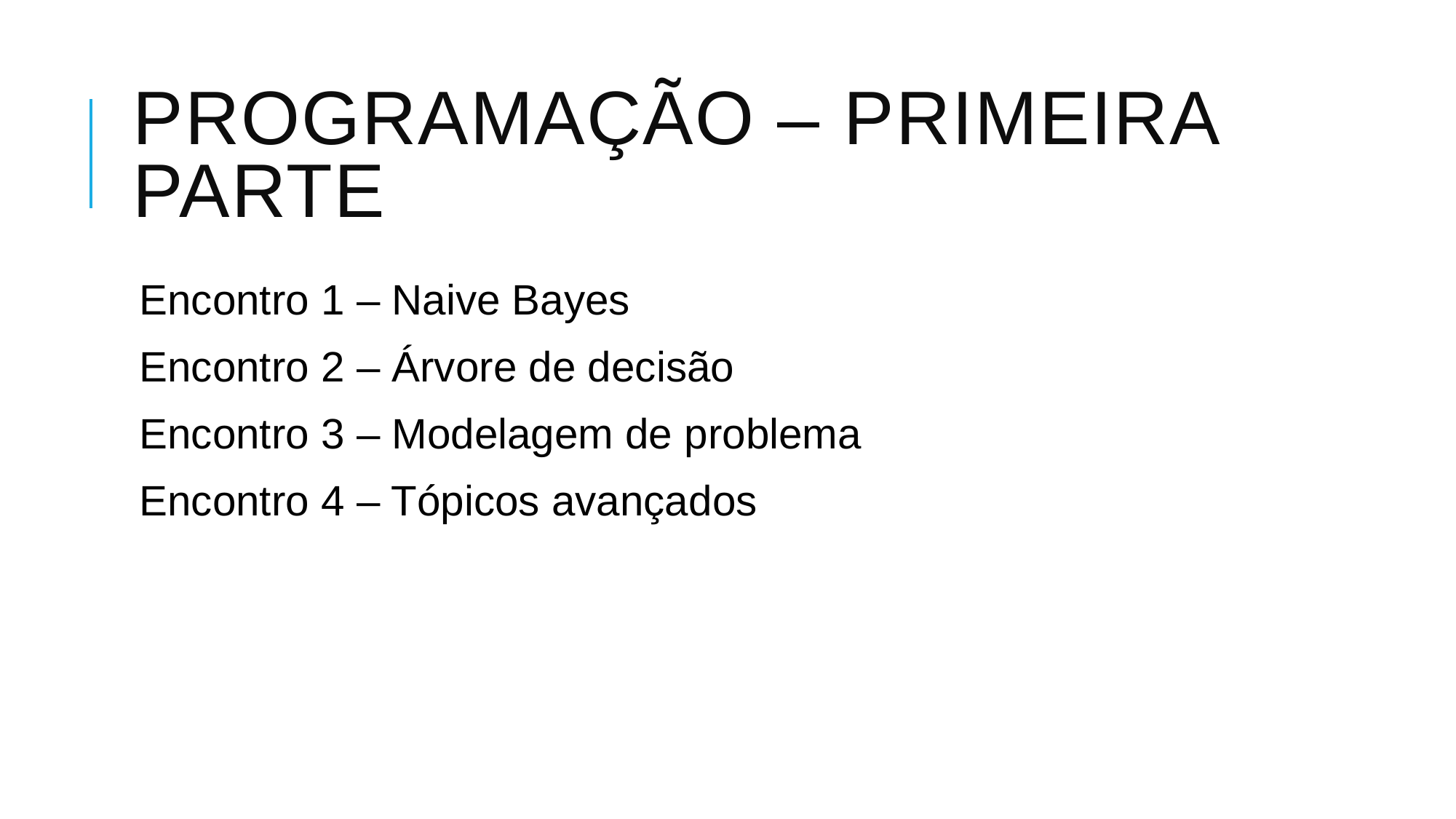

# programação – primeira parte
Encontro 1 – Naive Bayes
Encontro 2 – Árvore de decisão
Encontro 3 – Modelagem de problema
Encontro 4 – Tópicos avançados